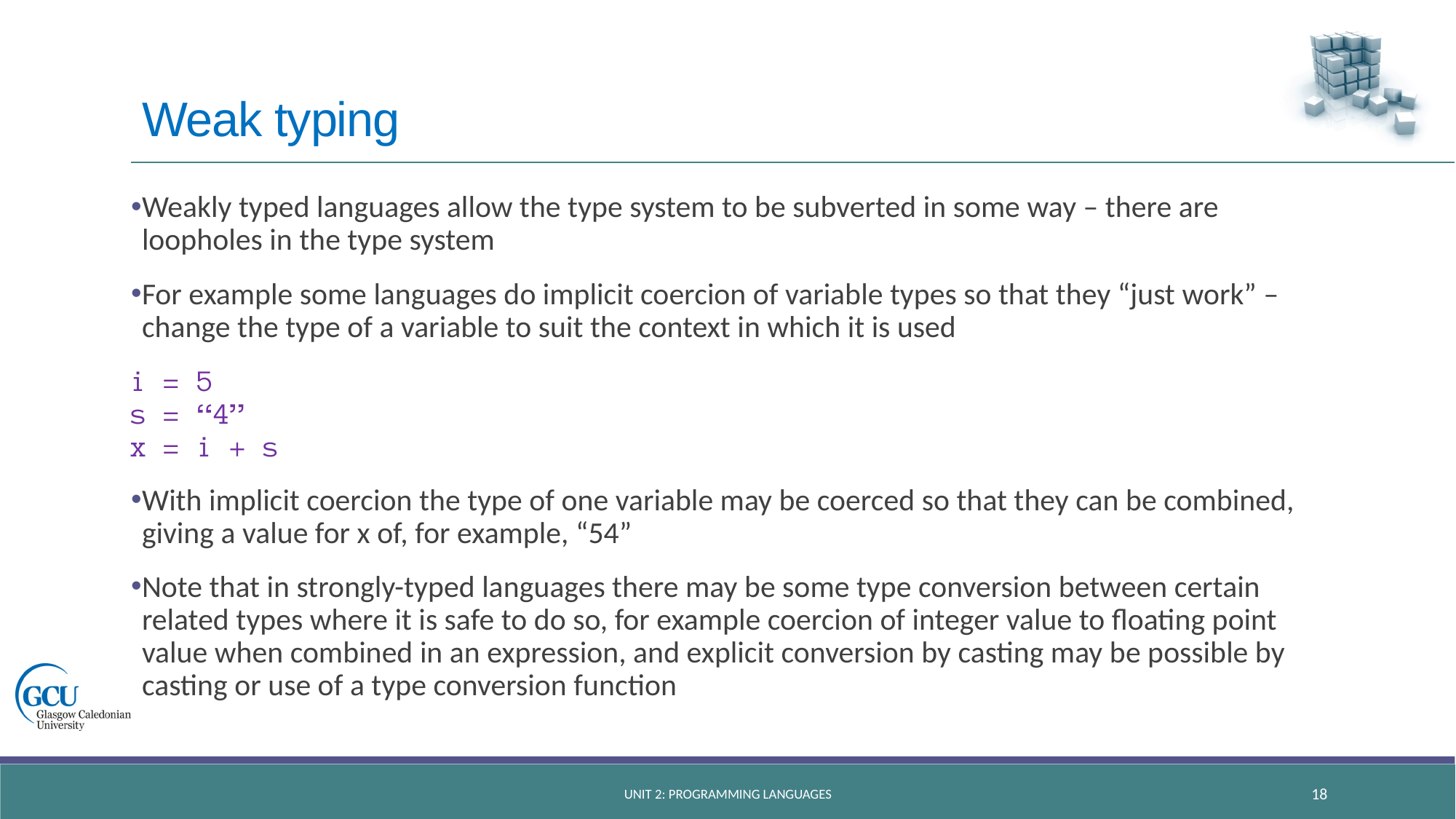

# Weak typing
Weakly typed languages allow the type system to be subverted in some way – there are loopholes in the type system
For example some languages do implicit coercion of variable types so that they “just work” – change the type of a variable to suit the context in which it is used
i = 5
s = “4”
x = i + s
With implicit coercion the type of one variable may be coerced so that they can be combined, giving a value for x of, for example, “54”
Note that in strongly-typed languages there may be some type conversion between certain related types where it is safe to do so, for example coercion of integer value to floating point value when combined in an expression, and explicit conversion by casting may be possible by casting or use of a type conversion function
Unit 2: Programming languages
18